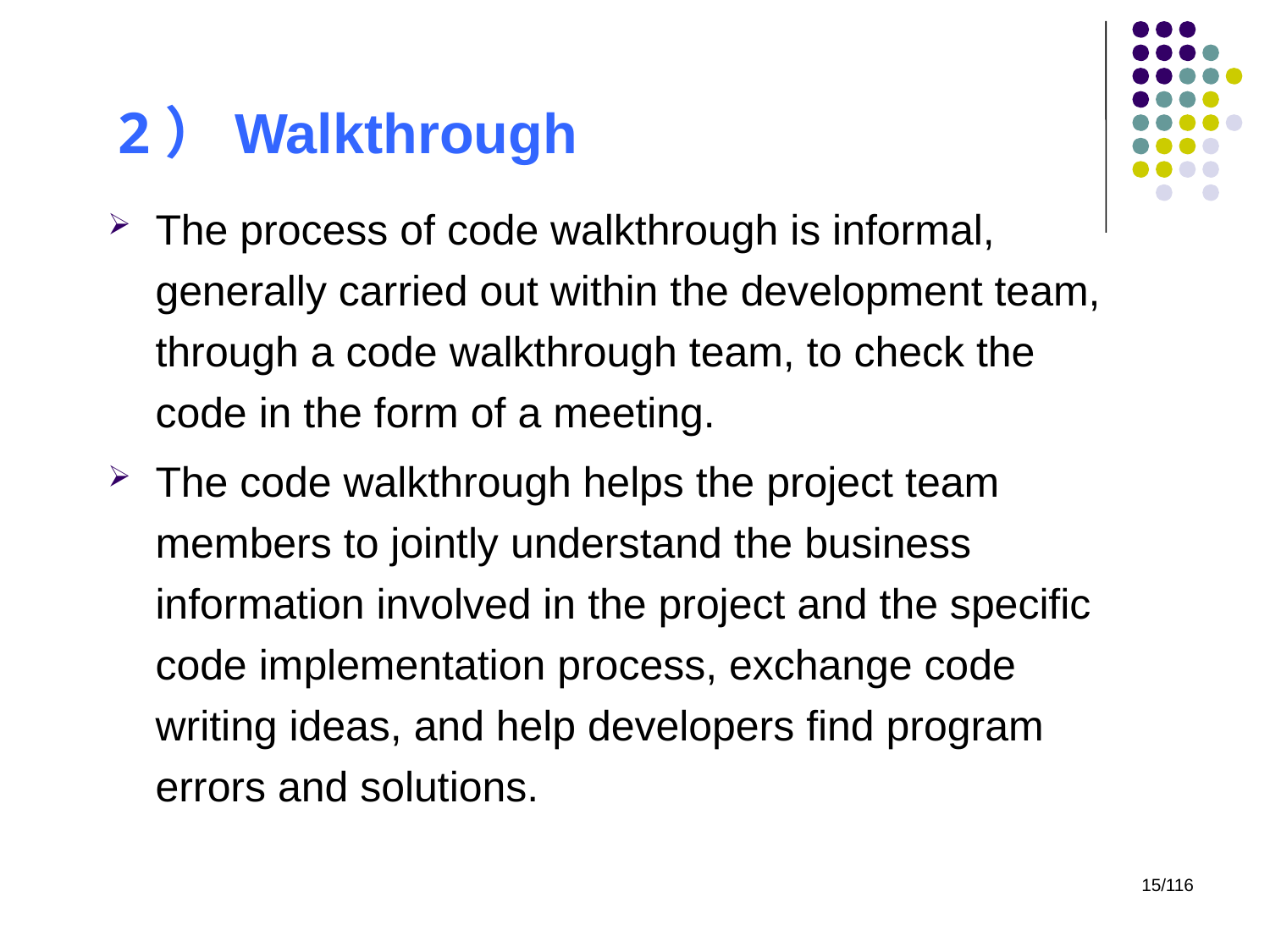

# 2）Walkthrough
The process of code walkthrough is informal, generally carried out within the development team, through a code walkthrough team, to check the code in the form of a meeting.
The code walkthrough helps the project team members to jointly understand the business information involved in the project and the specific code implementation process, exchange code writing ideas, and help developers find program errors and solutions.
15/116